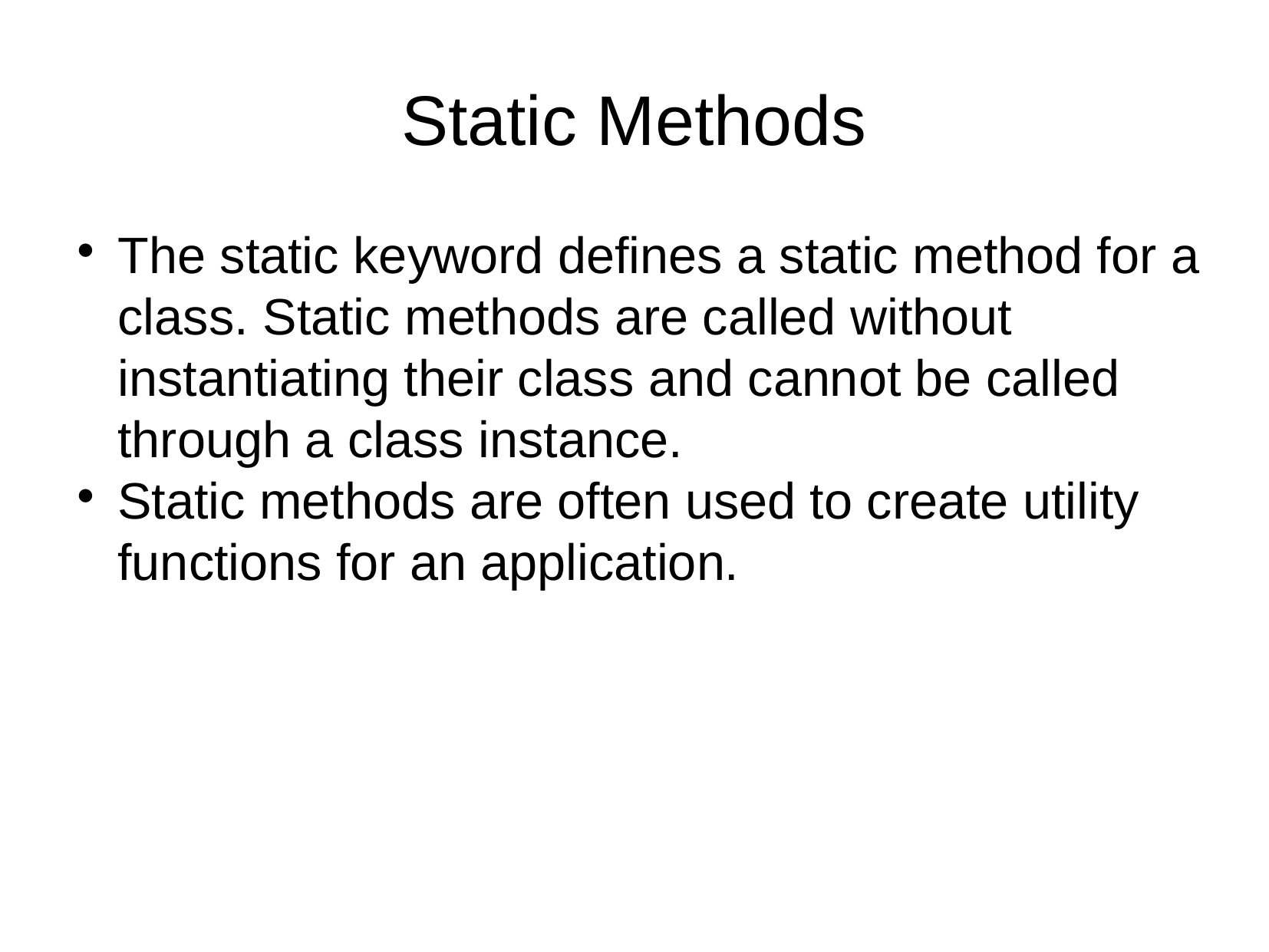

Static Methods
The static keyword defines a static method for a class. Static methods are called without instantiating their class and cannot be called through a class instance.
Static methods are often used to create utility functions for an application.